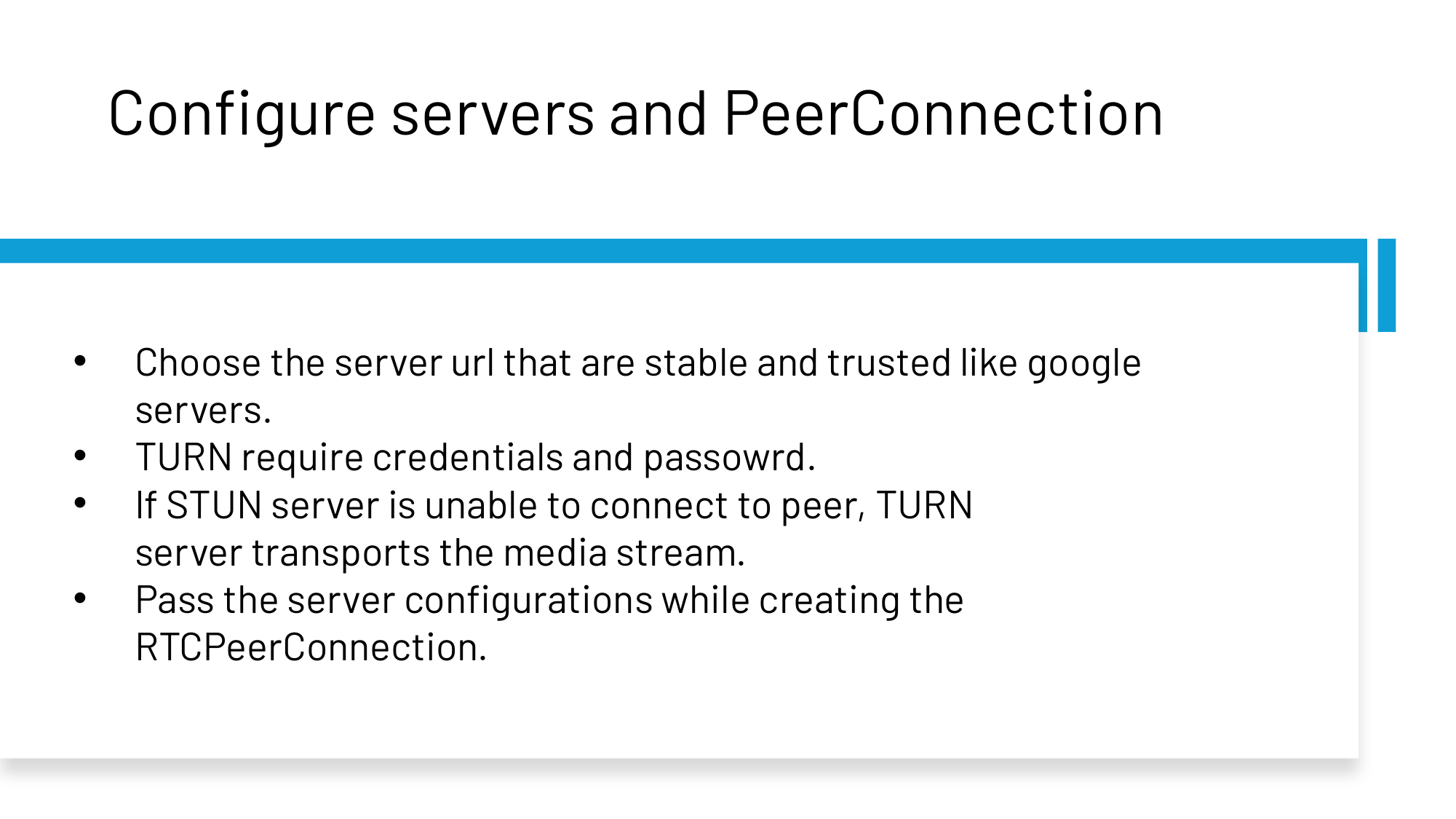

# Configure servers and PeerConnection

Choose the server url that are stable and trusted like google servers.
TURN require credentials and passowrd.
If STUN server is unable to connect to peer, TURN server transports the media stream.
Pass the server configurations while creating the RTCPeerConnection.